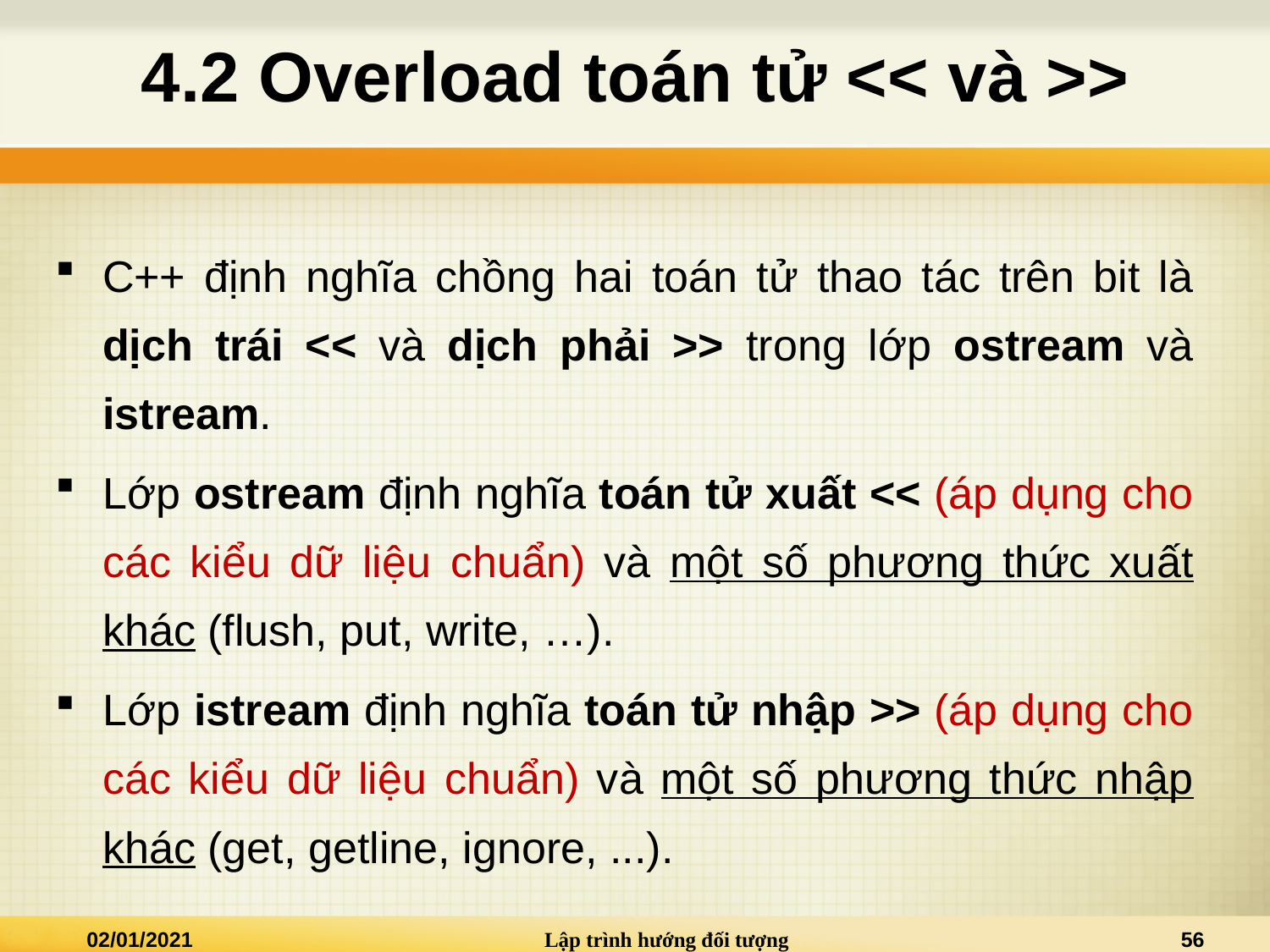

# 4.2 Overload toán tử << và >>
C++ định nghĩa chồng hai toán tử thao tác trên bit là dịch trái << và dịch phải >> trong lớp ostream và istream.
Lớp ostream định nghĩa toán tử xuất << (áp dụng cho các kiểu dữ liệu chuẩn) và một số phương thức xuất khác (flush, put, write, …).
Lớp istream định nghĩa toán tử nhập >> (áp dụng cho các kiểu dữ liệu chuẩn) và một số phương thức nhập khác (get, getline, ignore, ...).
02/01/2021
Lập trình hướng đối tượng
56